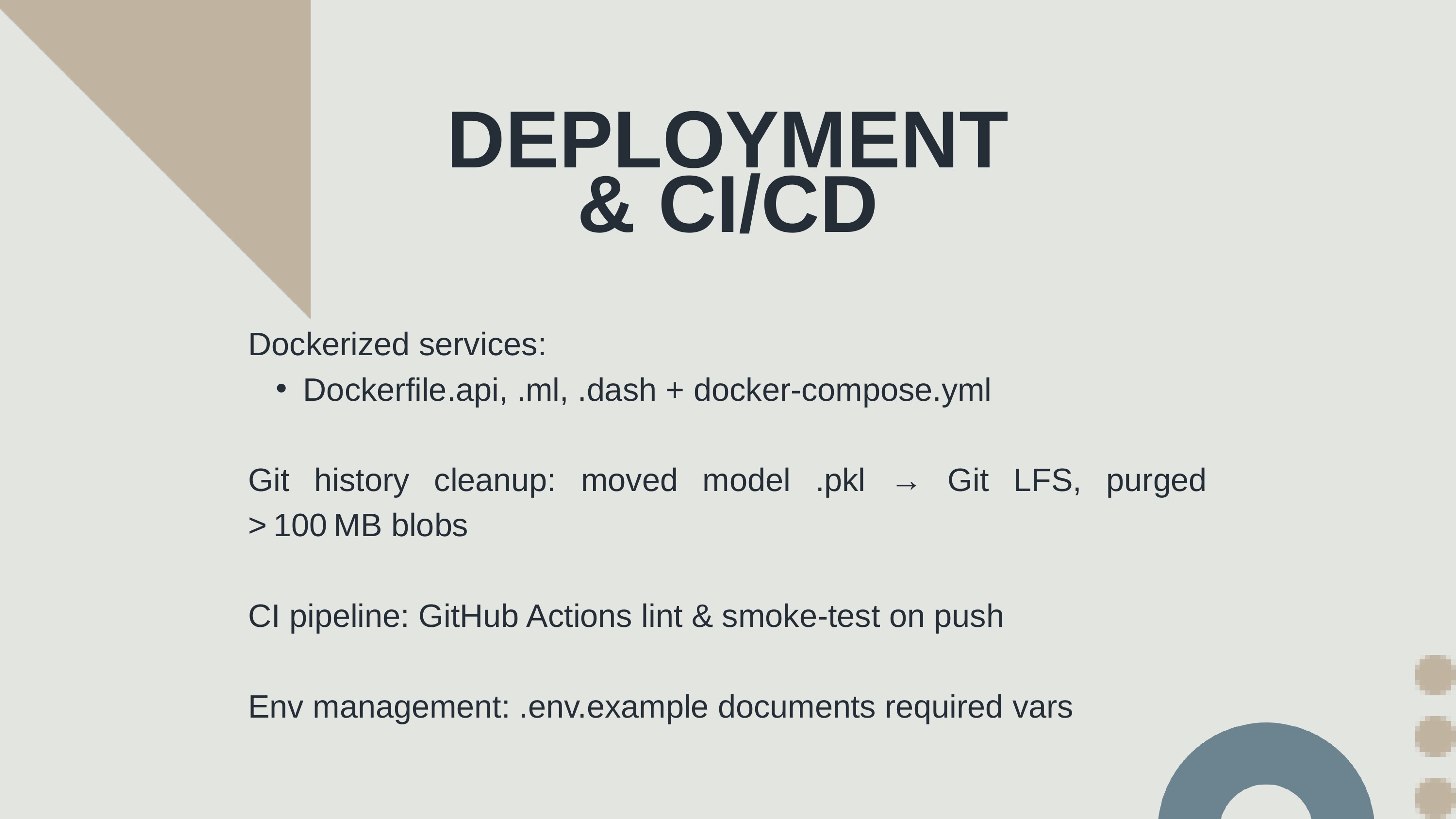

DEPLOYMENT & CI/CD
Dockerized services:
Dockerfile.api, .ml, .dash + docker‑compose.yml

Git history cleanup: moved model .pkl → Git LFS, purged > 100 MB blobs

CI pipeline: GitHub Actions lint & smoke‑test on push

Env management: .env.example documents required vars